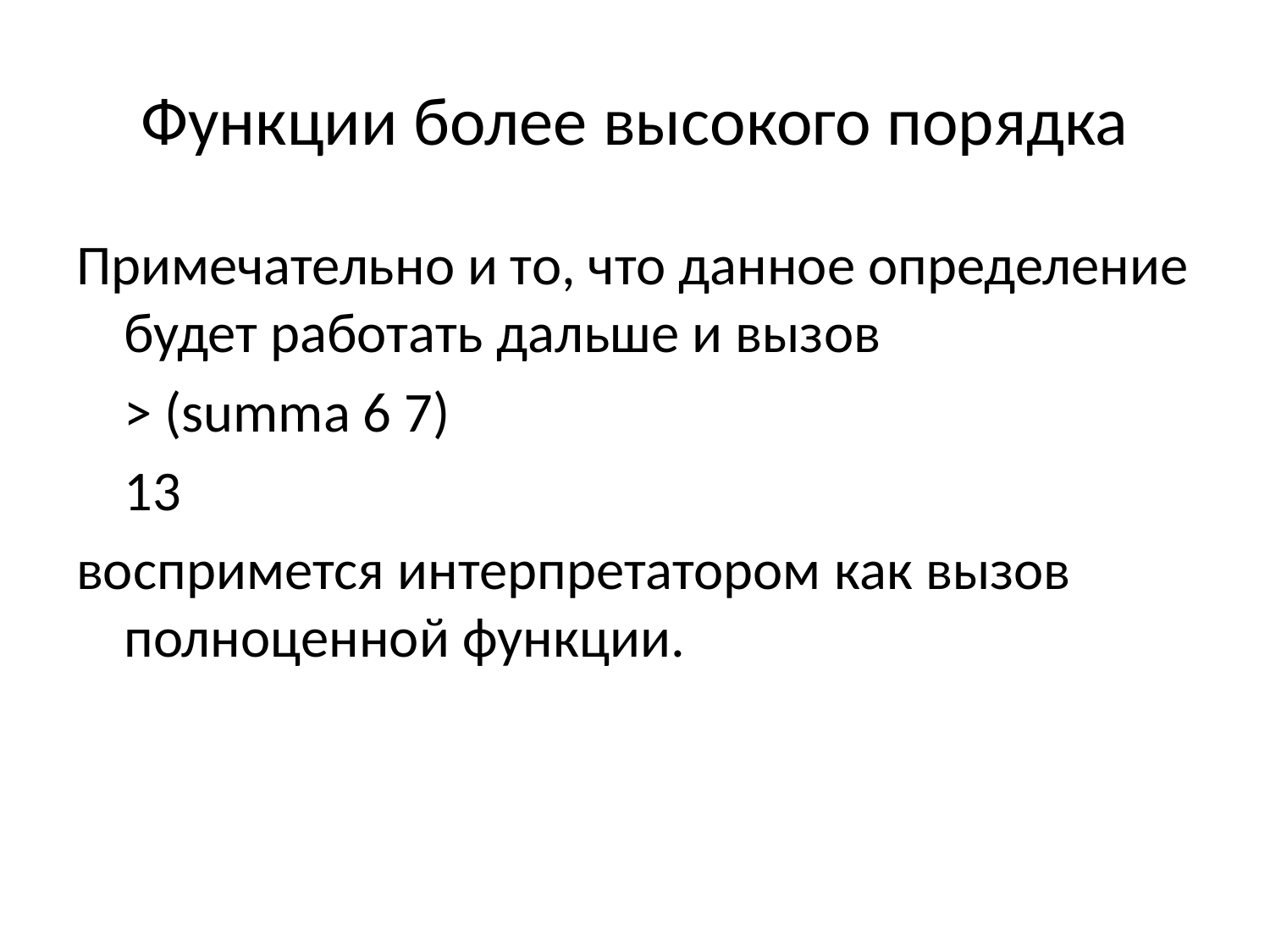

# Функции более высокого порядка
Примечательно и то, что данное определение будет работать дальше и вызов
	> (summa 6 7)
	13
воспримется интерпретатором как вызов полноценной функции.